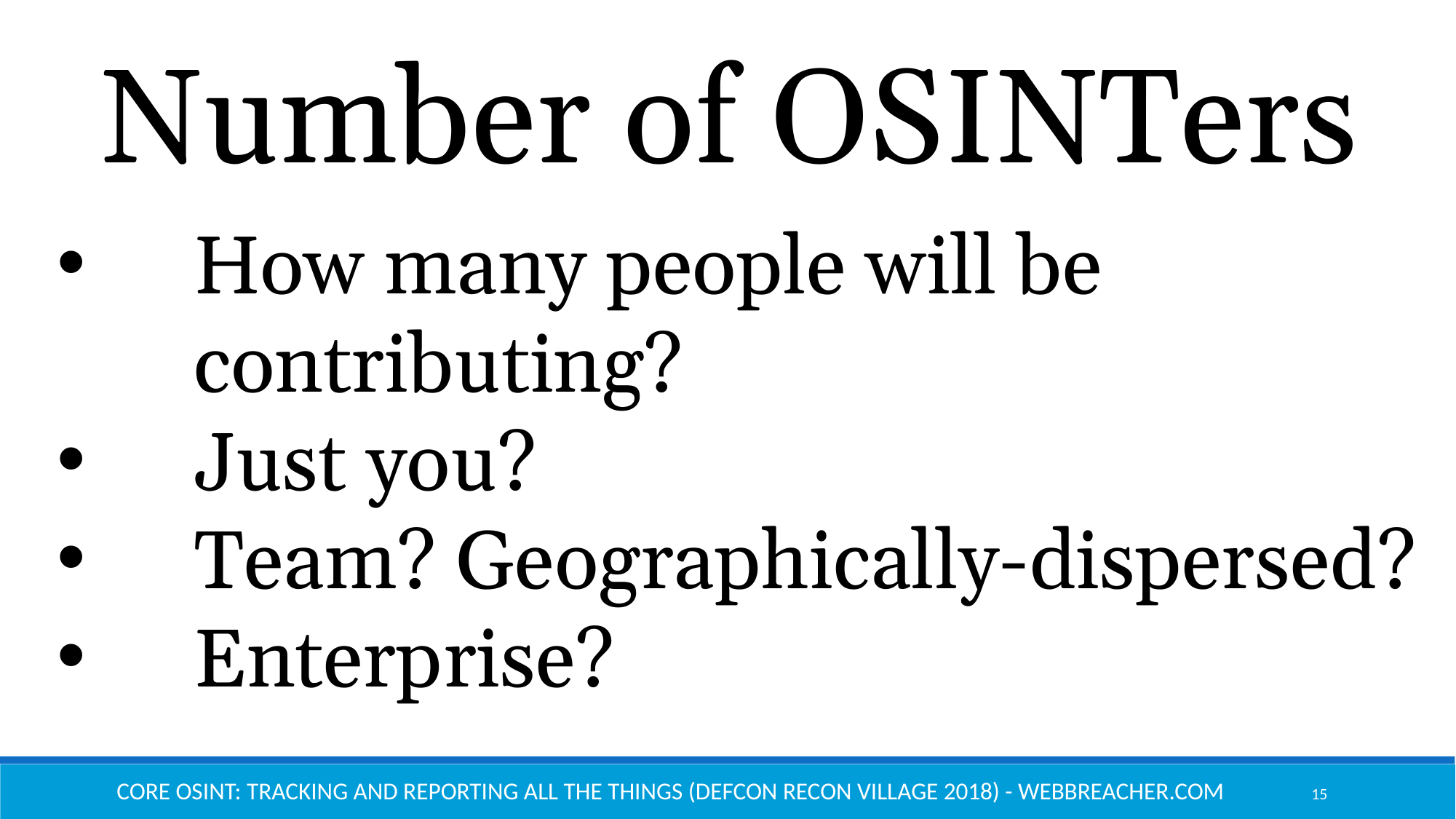

Number of OSINTers
How many people will be contributing?
Just you?
Team? Geographically-dispersed?
Enterprise?
Core OSINT: Tracking and Reporting All the Things (Defcon Recon Village 2018) - Webbreacher.com
15